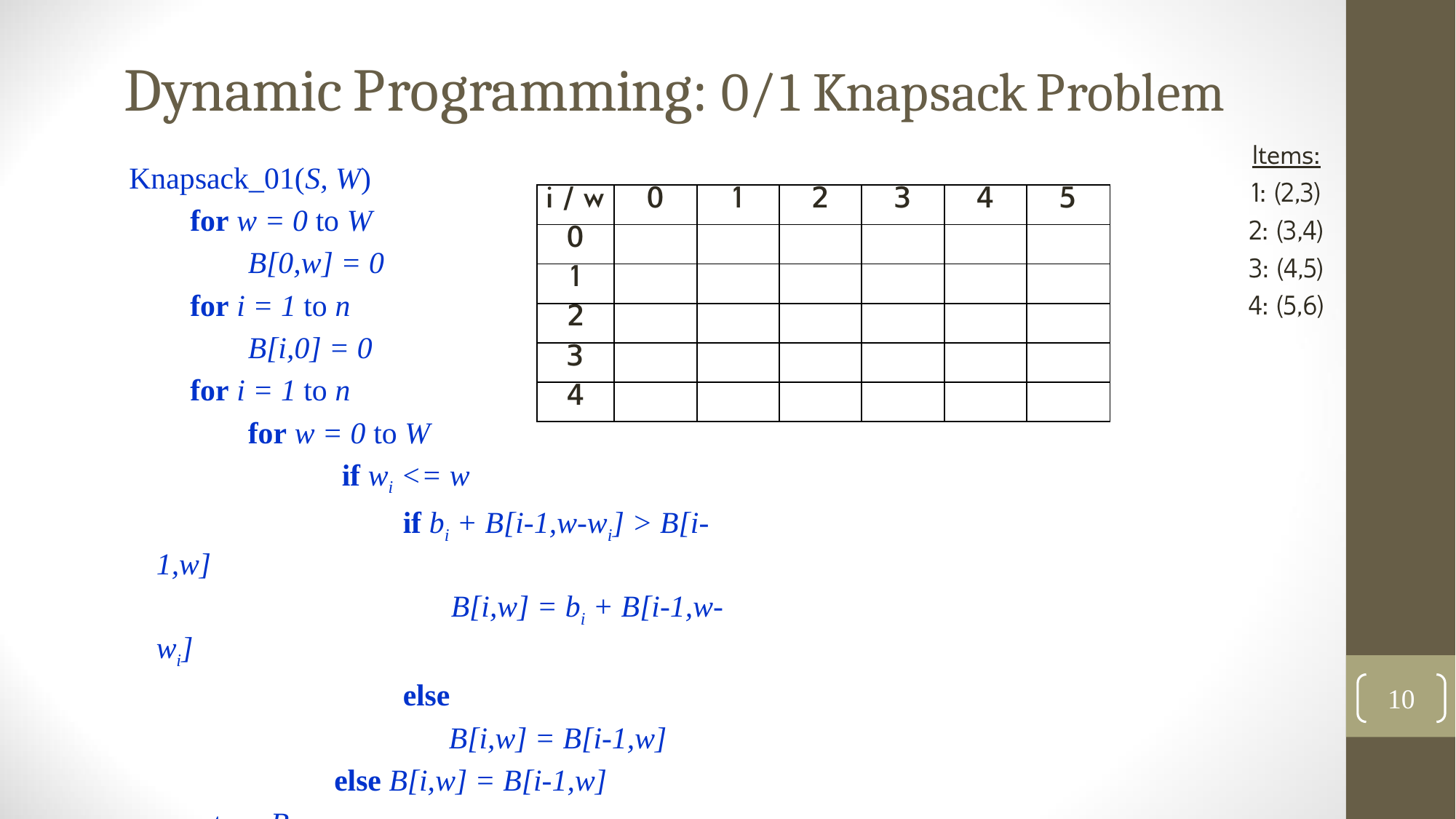

# Dynamic Programming: 0/1 Knapsack Problem
Items:
1: (2,3)
2: (3,4)
3: (4,5)
4: (5,6)
Knapsack_01(S, W)
        for w = 0 to W
	            B[0,w] = 0
        for i = 1 to n
	            B[i,0] = 0
        for i = 1 to n
	            for w = 0 to W
		          if wi <= w
		                  if bi + B[i-1,w-wi] > B[i-1,w]
			          B[i,w] = bi + B[i-1,w- wi]
		                  else
		                        B[i,w] = B[i-1,w]
		         else B[i,w] = B[i-1,w]
        return B;
| i / w | 0 | 1 | 2 | 3 | 4 | 5 |
| --- | --- | --- | --- | --- | --- | --- |
| 0 |  |  |  |  |  |  |
| 1 |  |  |  |  |  |  |
| 2 |  |  |  |  |  |  |
| 3 |  |  |  |  |  |  |
| 4 |  |  |  |  |  |  |
10